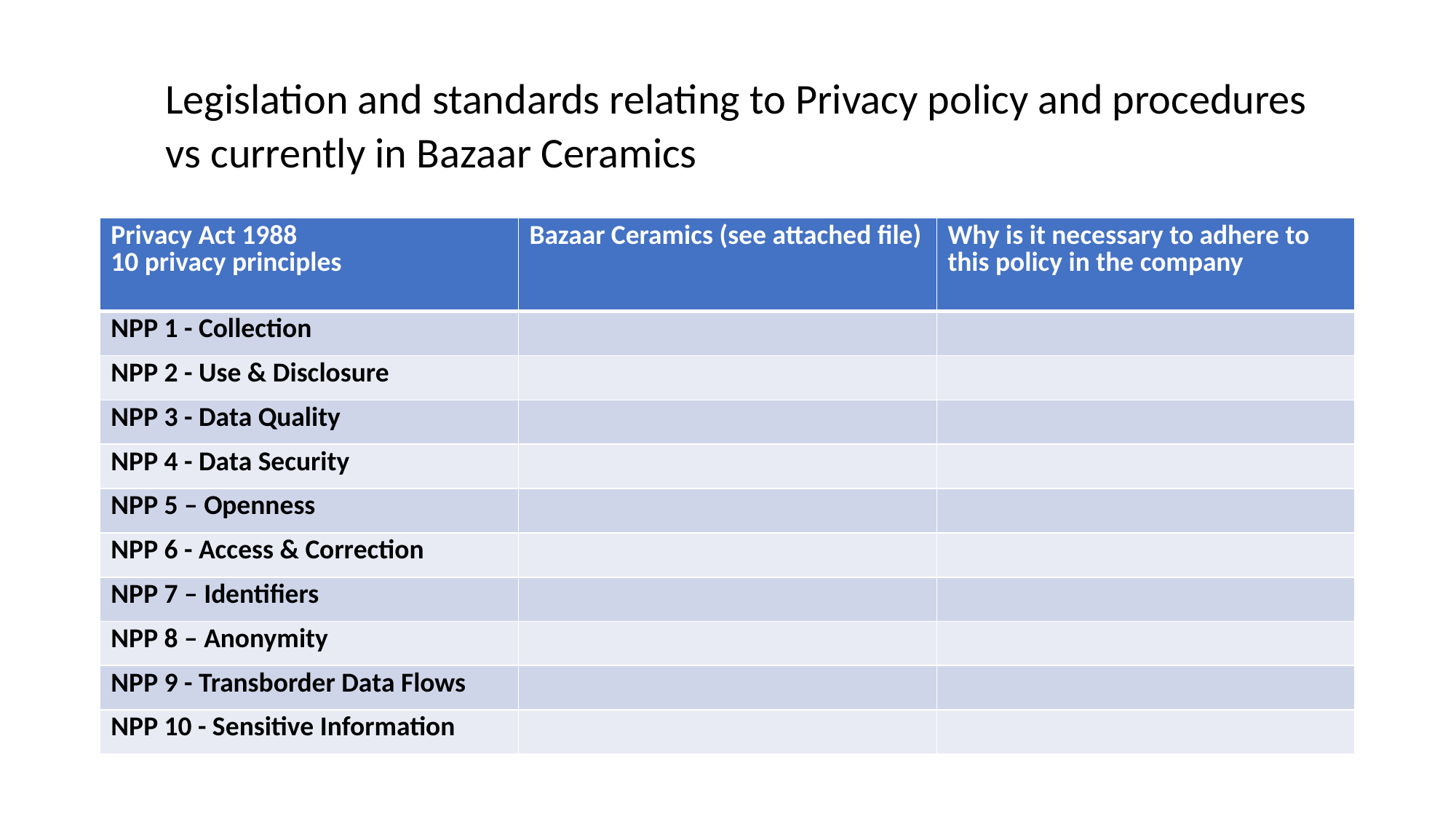

# Legislation and standards relating to Privacy policy and procedures vs currently in Bazaar Ceramics
| Privacy Act 1988 10 privacy principles | Bazaar Ceramics (see attached file) | Why is it necessary to adhere to this policy in the company |
| --- | --- | --- |
| NPP 1 - Collection |  |  |
| NPP 2 - Use & Disclosure |  |  |
| NPP 3 - Data Quality |  |  |
| NPP 4 - Data Security |  |  |
| NPP 5 – Openness |  |  |
| NPP 6 - Access & Correction |  |  |
| NPP 7 – Identifiers |  |  |
| NPP 8 – Anonymity |  |  |
| NPP 9 - Transborder Data Flows |  |  |
| NPP 10 - Sensitive Information |  |  |